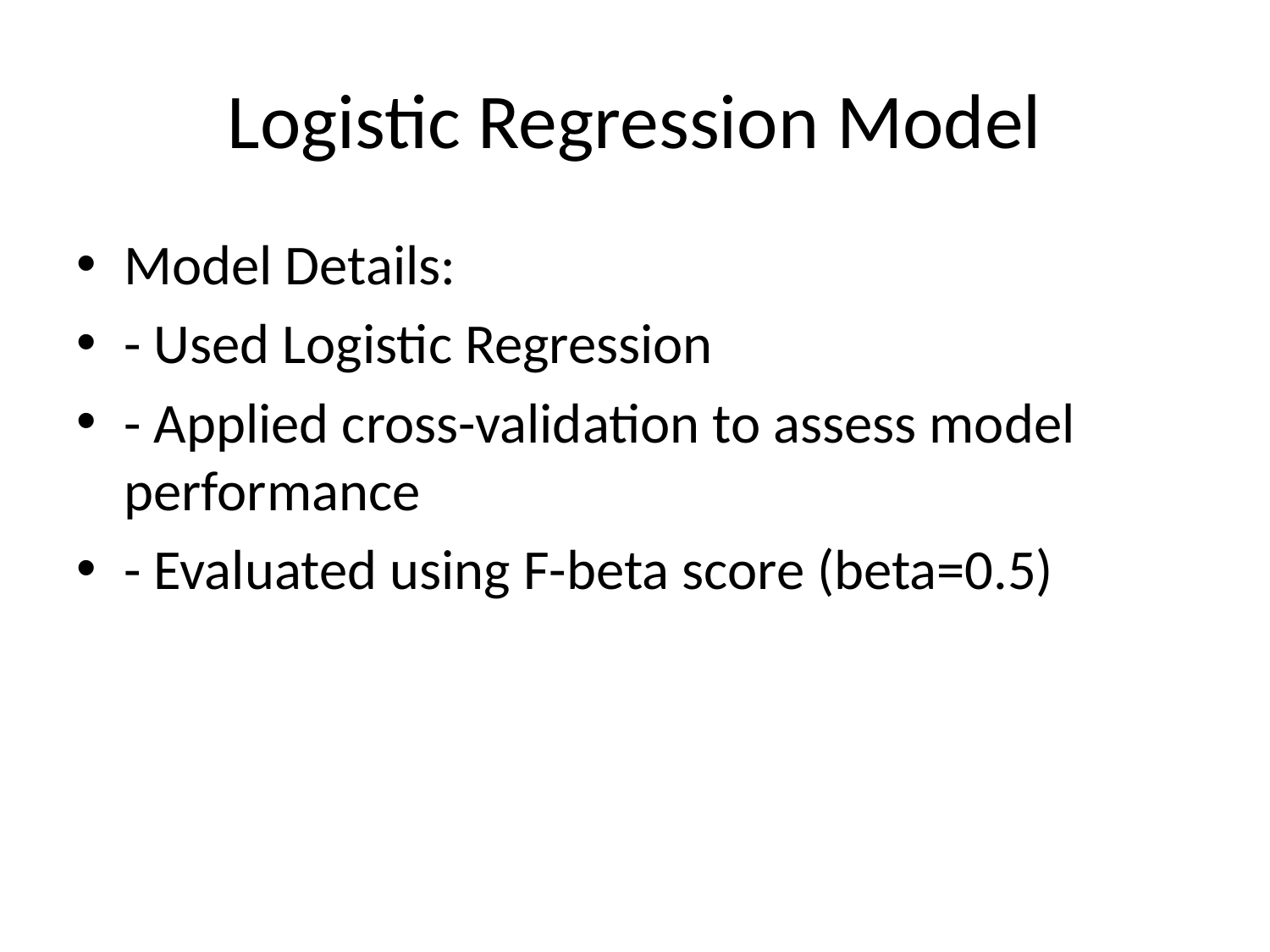

# Logistic Regression Model
Model Details:
- Used Logistic Regression
- Applied cross-validation to assess model performance
- Evaluated using F-beta score (beta=0.5)